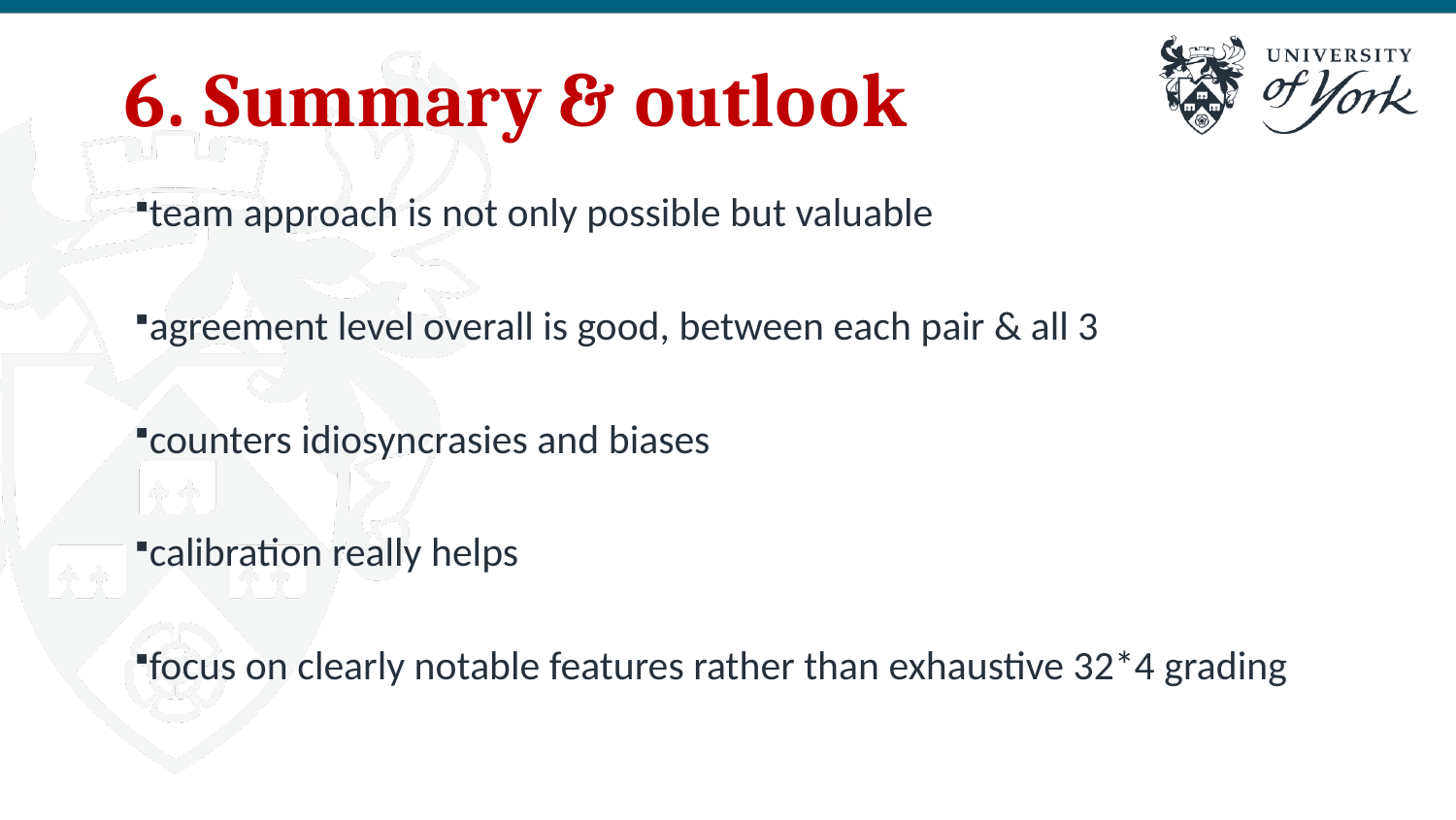

# 6. Summary & outlook
team approach is not only possible but valuable

agreement level overall is good, between each pair & all 3

counters idiosyncrasies and biases

calibration really helps

focus on clearly notable features rather than exhaustive 32*4 grading